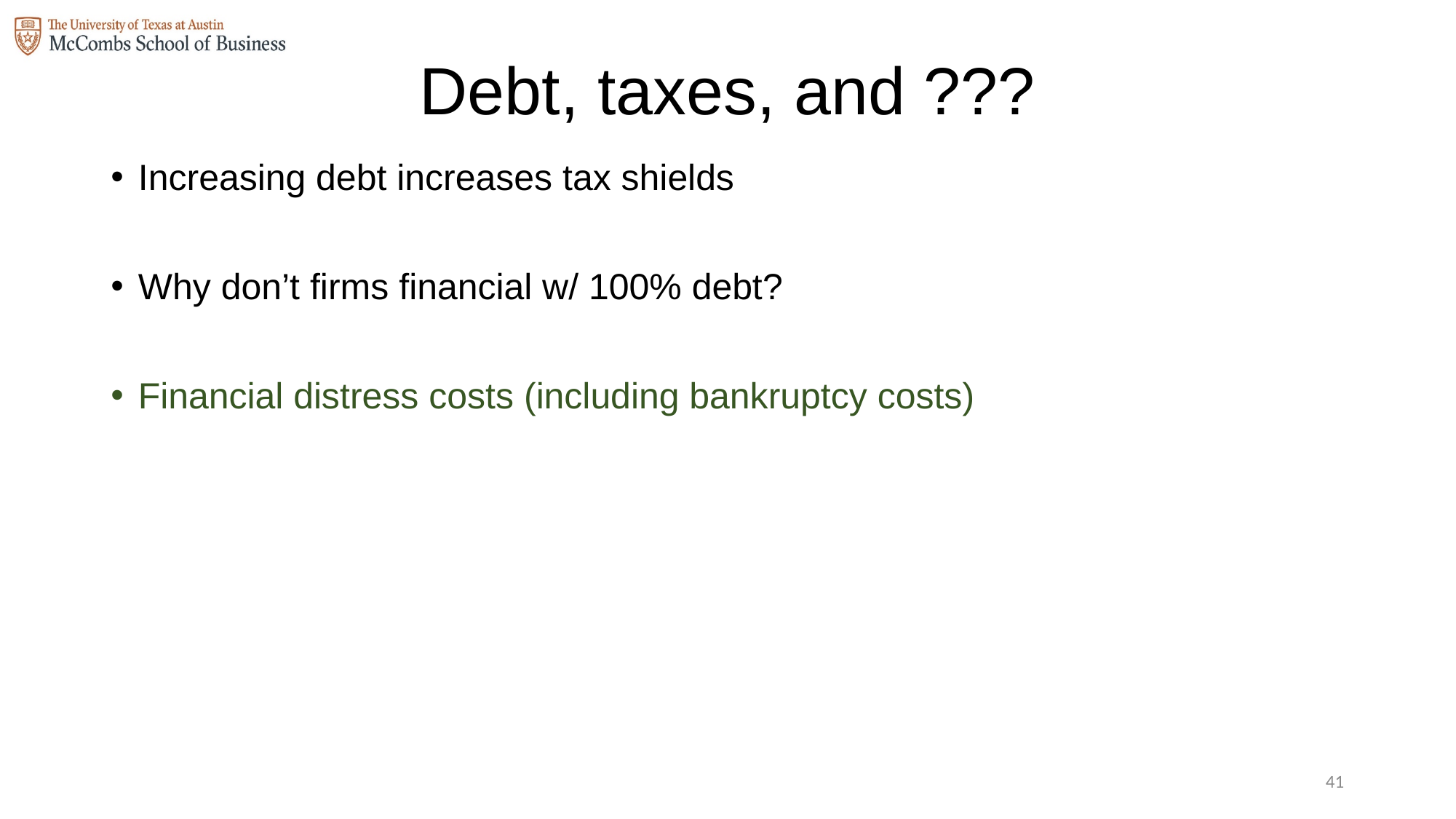

# Debt, taxes, and ???
Increasing debt increases tax shields

Why don’t firms financial w/ 100% debt?

Financial distress costs (including bankruptcy costs)
41